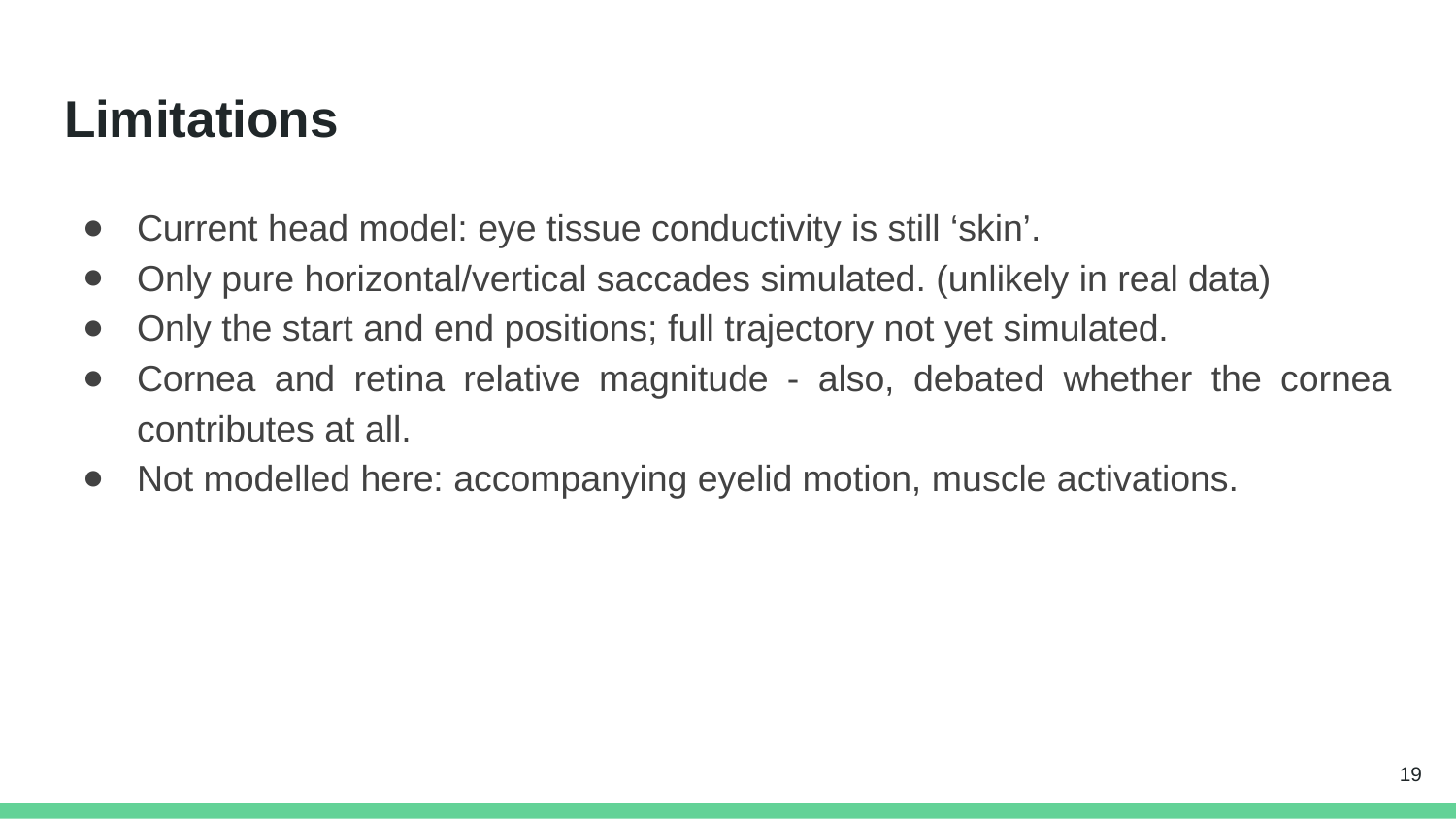

# Limitations
Current head model: eye tissue conductivity is still ‘skin’.
Only pure horizontal/vertical saccades simulated. (unlikely in real data)
Only the start and end positions; full trajectory not yet simulated.
Cornea and retina relative magnitude - also, debated whether the cornea contributes at all.
Not modelled here: accompanying eyelid motion, muscle activations.
19